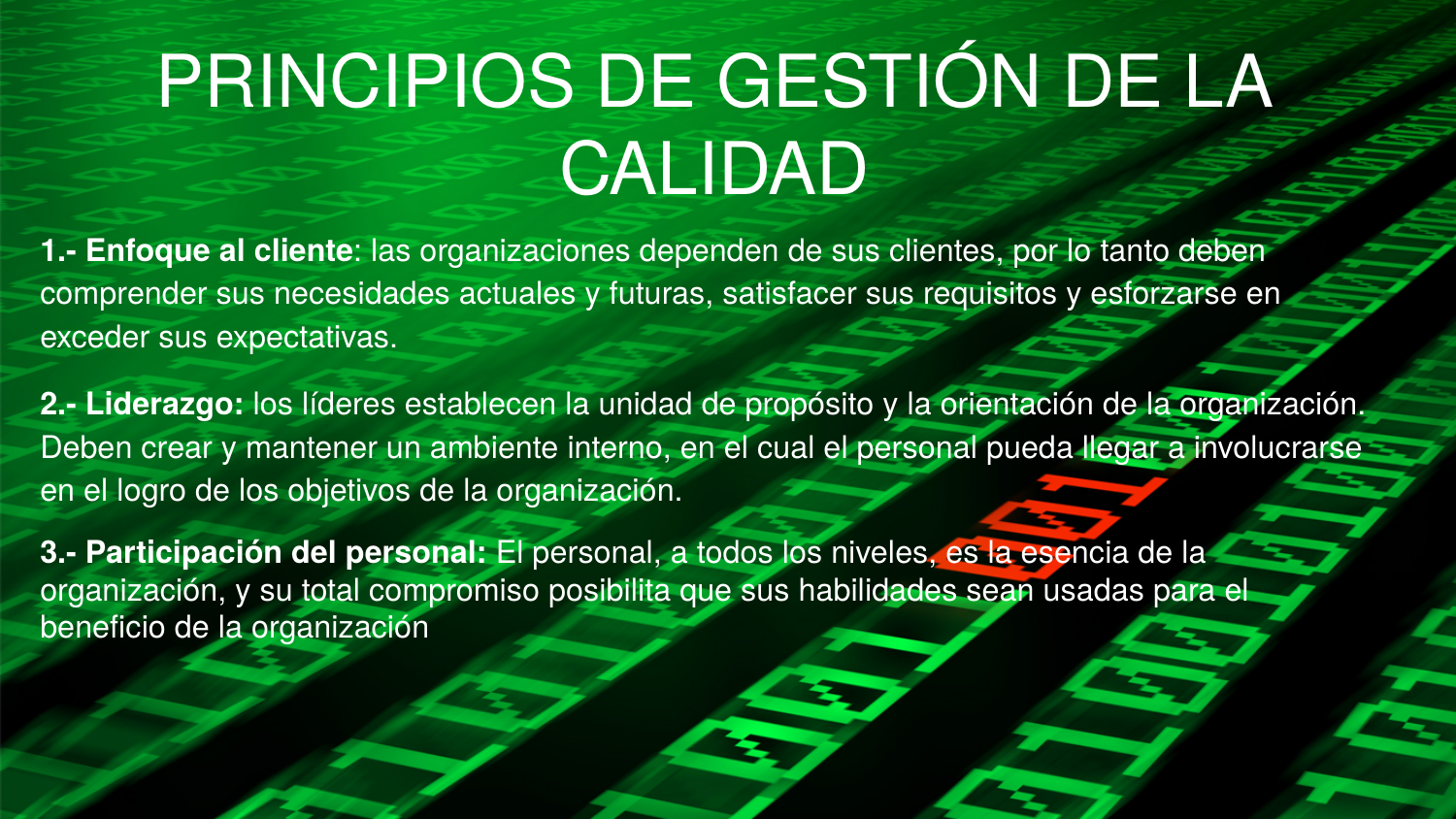

# PRINCIPIOS DE GESTIÓN DE LA CALIDAD
1.- Enfoque al cliente: las organizaciones dependen de sus clientes, por lo tanto deben comprender sus necesidades actuales y futuras, satisfacer sus requisitos y esforzarse en exceder sus expectativas.
2.- Liderazgo: los líderes establecen la unidad de propósito y la orientación de la organización. Deben crear y mantener un ambiente interno, en el cual el personal pueda llegar a involucrarse en el logro de los objetivos de la organización.
3.- Participación del personal: El personal, a todos los niveles, es la esencia de la organización, y su total compromiso posibilita que sus habilidades sean usadas para el beneficio de la organización